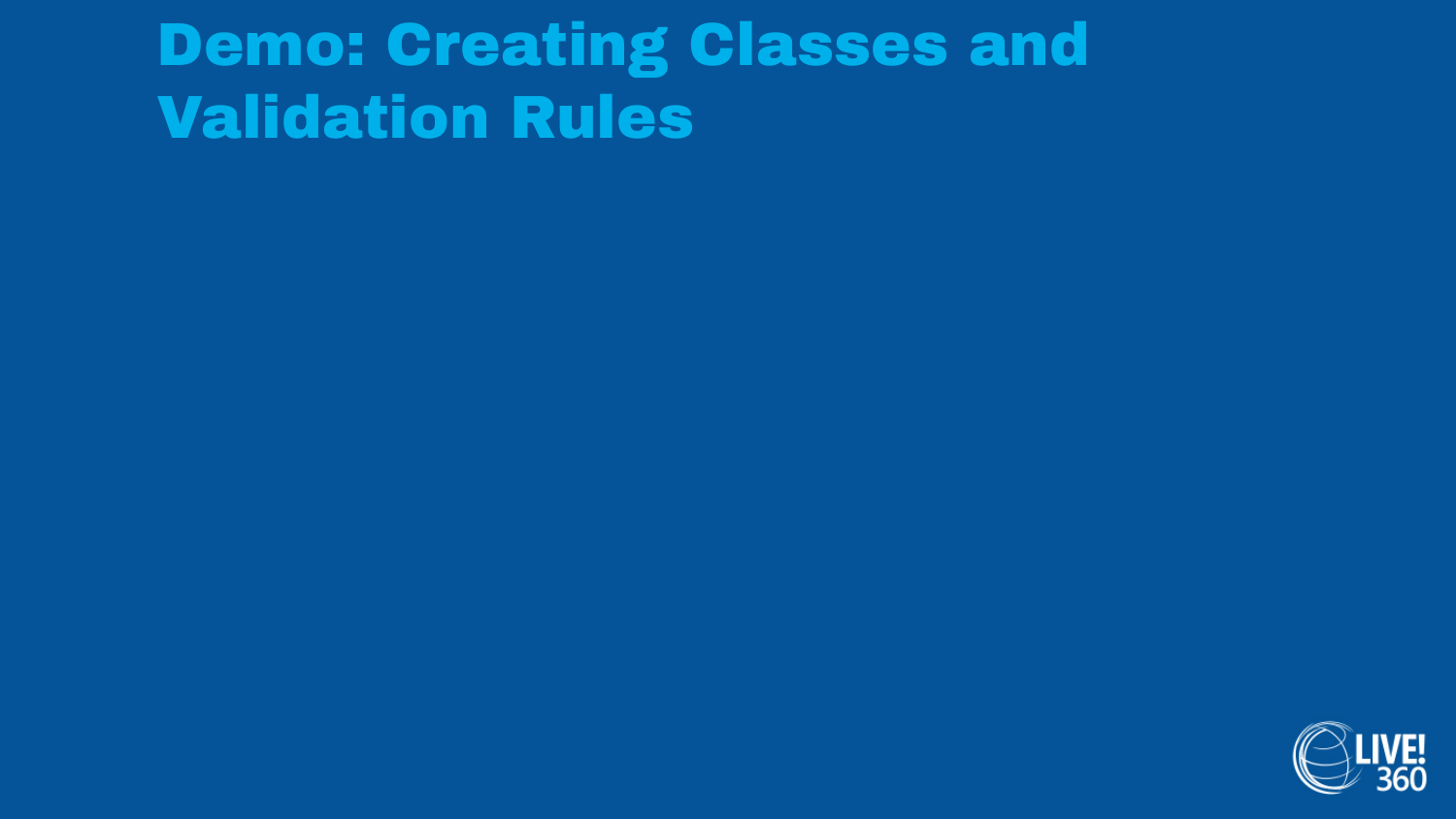

# Demo: Creating Classes and Validation Rules